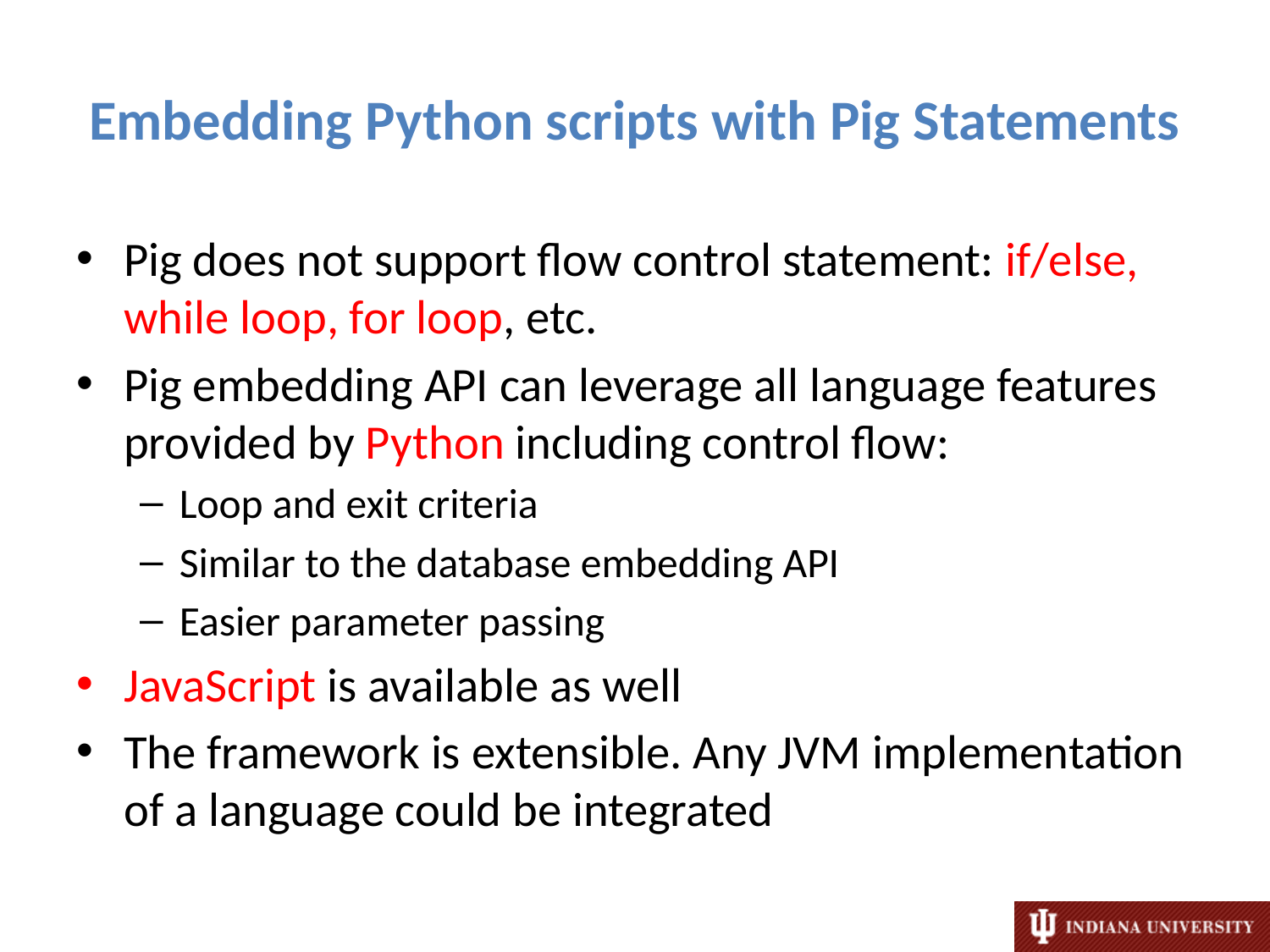

# Embedding Python scripts with Pig Statements
Pig does not support flow control statement: if/else, while loop, for loop, etc.
Pig embedding API can leverage all language features provided by Python including control flow:
Loop and exit criteria
Similar to the database embedding API
Easier parameter passing
JavaScript is available as well
The framework is extensible. Any JVM implementation of a language could be integrated